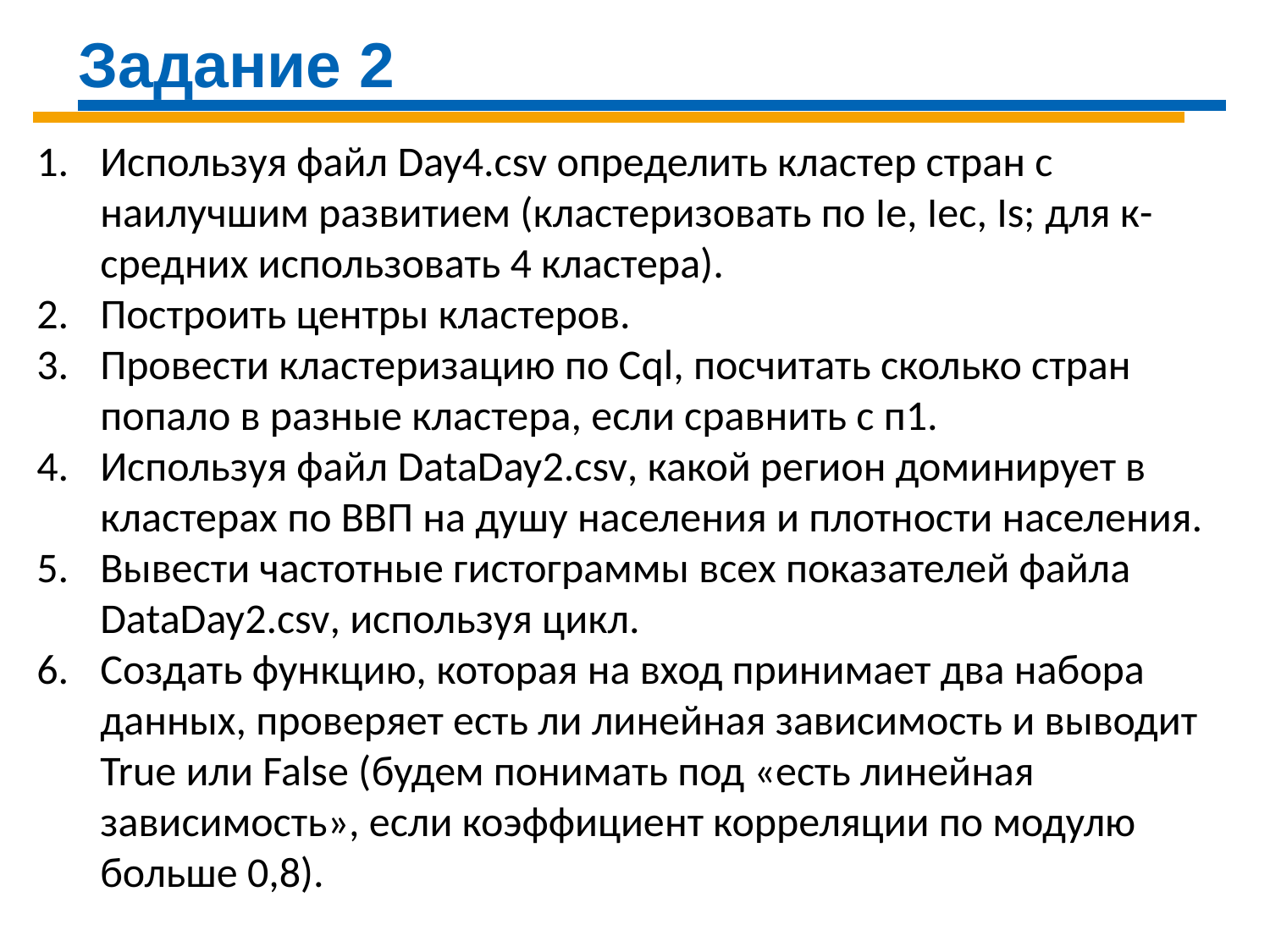

Задание 2
Используя файл Day4.csv определить кластер стран с наилучшим развитием (кластеризовать по Ie, Iec, Is; для к-средних использовать 4 кластера).
Построить центры кластеров.
Провести кластеризацию по Сql, посчитать сколько стран попало в разные кластера, если сравнить с п1.
Используя файл DataDay2.csv, какой регион доминирует в кластерах по ВВП на душу населения и плотности населения.
Вывести частотные гистограммы всех показателей файла DataDay2.csv, используя цикл.
Создать функцию, которая на вход принимает два набора данных, проверяет есть ли линейная зависимость и выводит True или False (будем понимать под «есть линейная зависимость», если коэффициент корреляции по модулю больше 0,8).